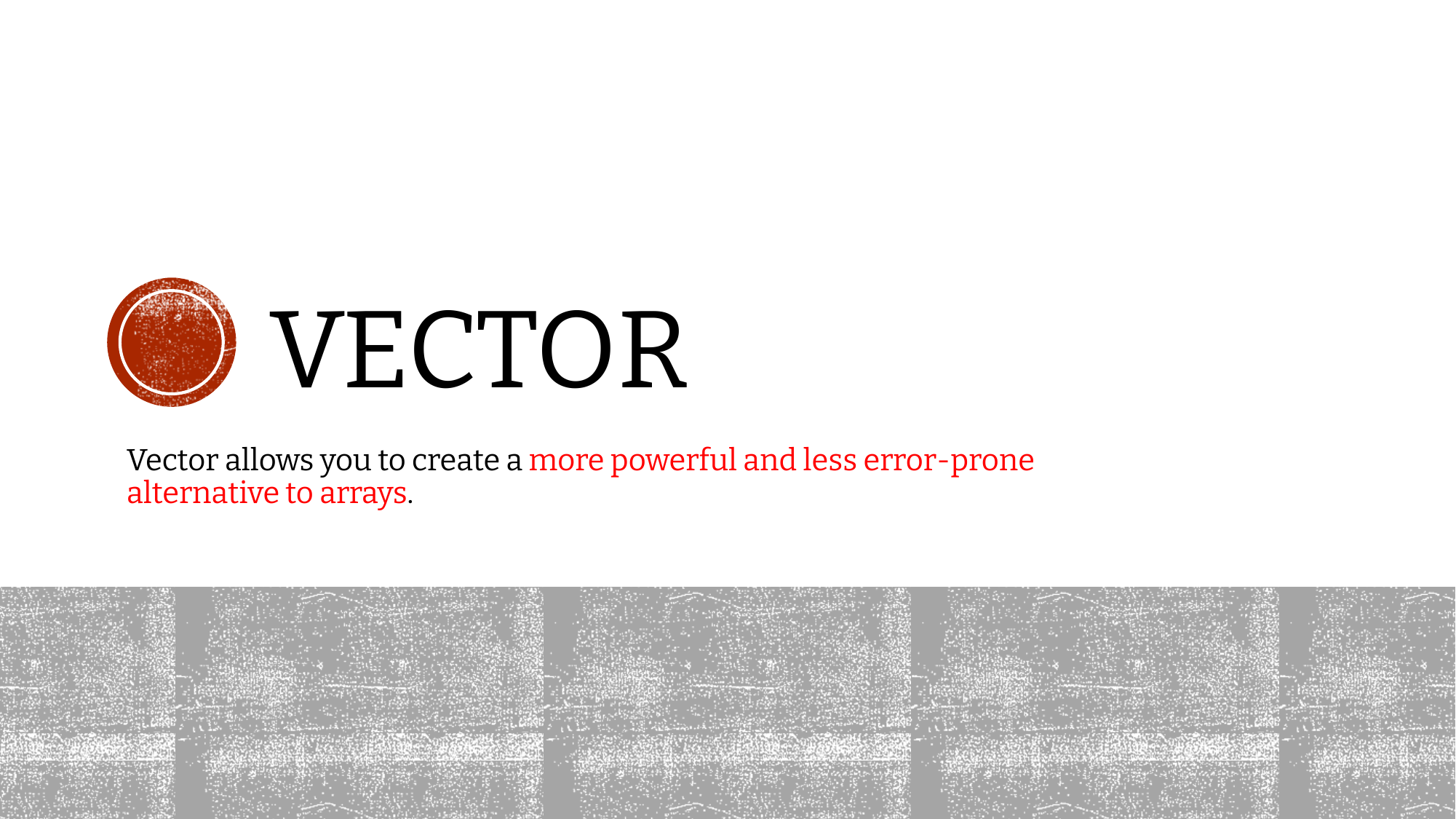

# VECTOR
Vector allows you to create a more powerful and less error-prone alternative to arrays.